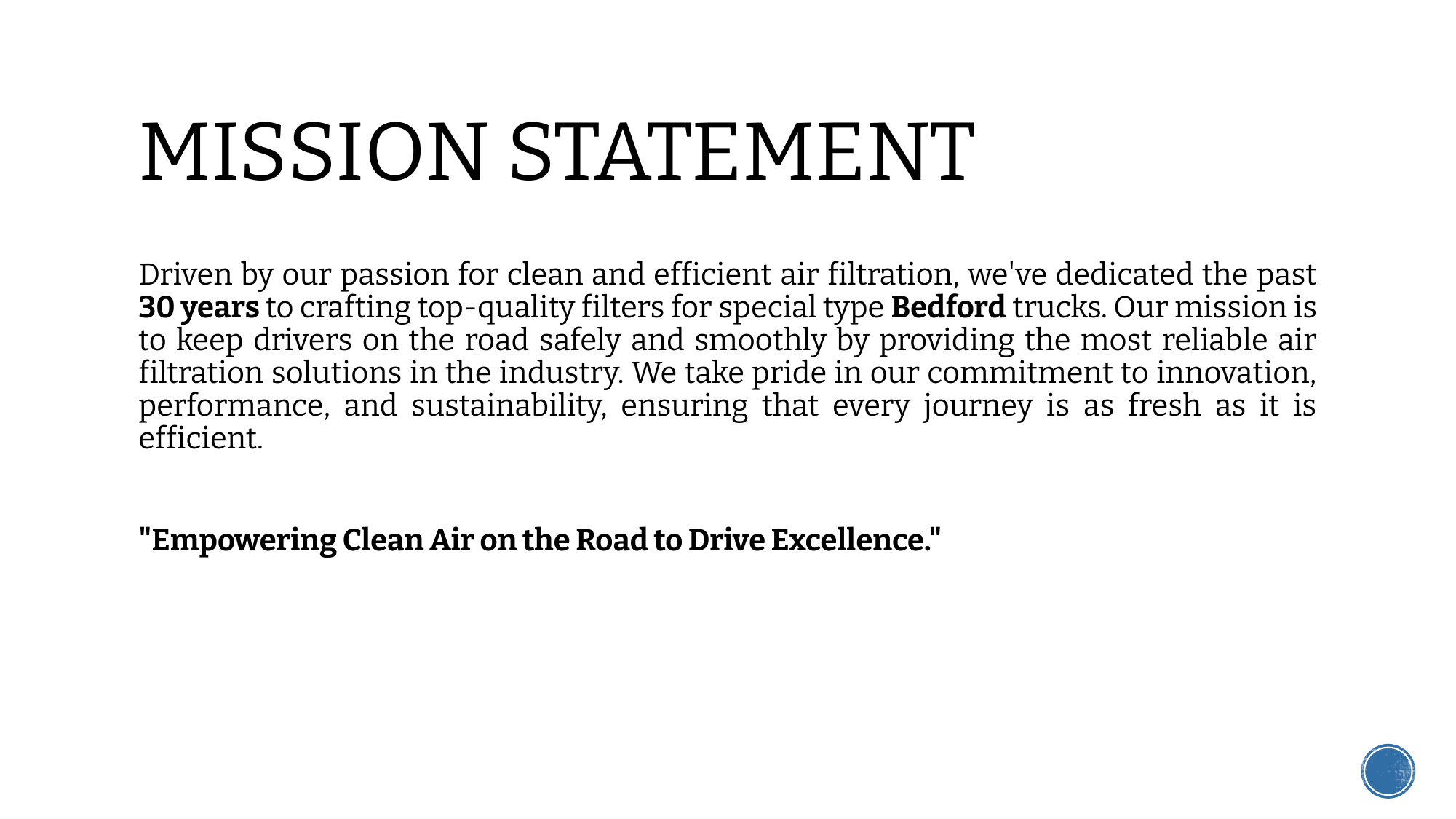

# Mission Statement
Driven by our passion for clean and efficient air filtration, we've dedicated the past 30 years to crafting top-quality filters for special type Bedford trucks. Our mission is to keep drivers on the road safely and smoothly by providing the most reliable air filtration solutions in the industry. We take pride in our commitment to innovation, performance, and sustainability, ensuring that every journey is as fresh as it is efficient.

"Empowering Clean Air on the Road to Drive Excellence."